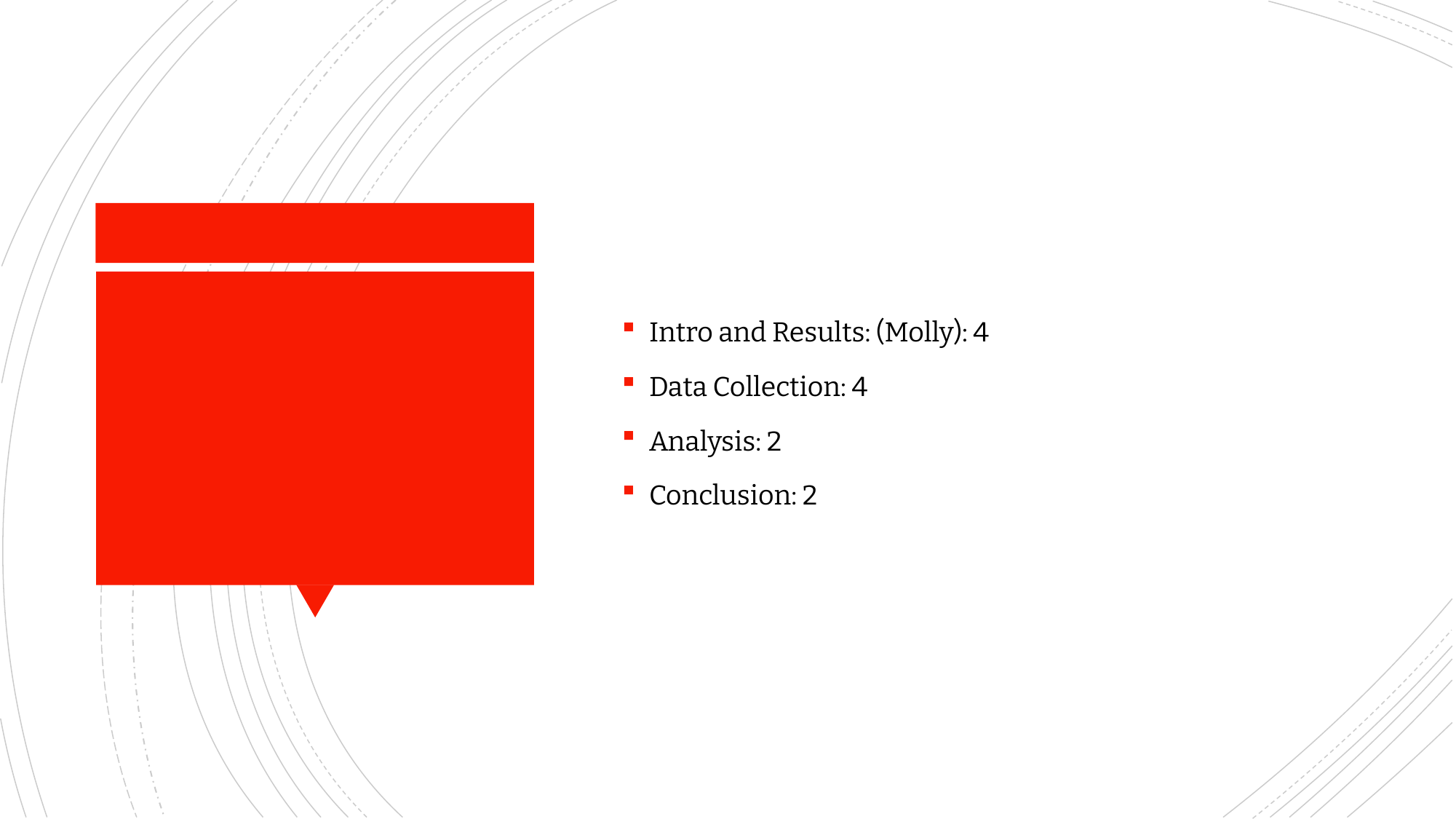

Intro and Results: (Molly): 4
Data Collection: 4
Analysis: 2
Conclusion: 2
#